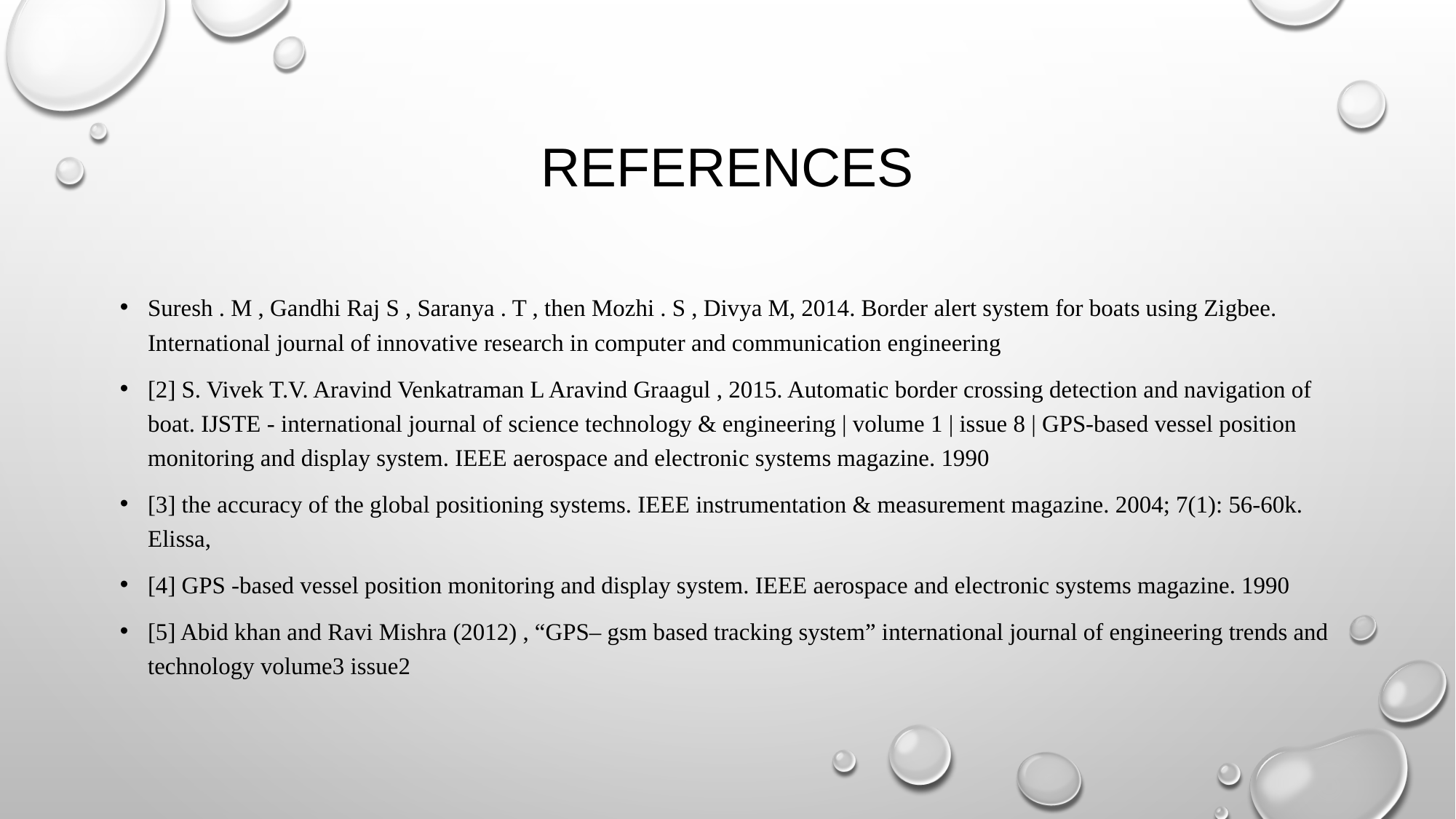

# references
Suresh . M , Gandhi Raj S , Saranya . T , then Mozhi . S , Divya M, 2014. Border alert system for boats using Zigbee. International journal of innovative research in computer and communication engineering
[2] S. Vivek T.V. Aravind Venkatraman L Aravind Graagul , 2015. Automatic border crossing detection and navigation of boat. IJSTE - international journal of science technology & engineering | volume 1 | issue 8 | GPS-based vessel position monitoring and display system. IEEE aerospace and electronic systems magazine. 1990
[3] the accuracy of the global positioning systems. IEEE instrumentation & measurement magazine. 2004; 7(1): 56-60k. Elissa,
[4] GPS -based vessel position monitoring and display system. IEEE aerospace and electronic systems magazine. 1990
[5] Abid khan and Ravi Mishra (2012) , “GPS– gsm based tracking system” international journal of engineering trends and technology volume3 issue2